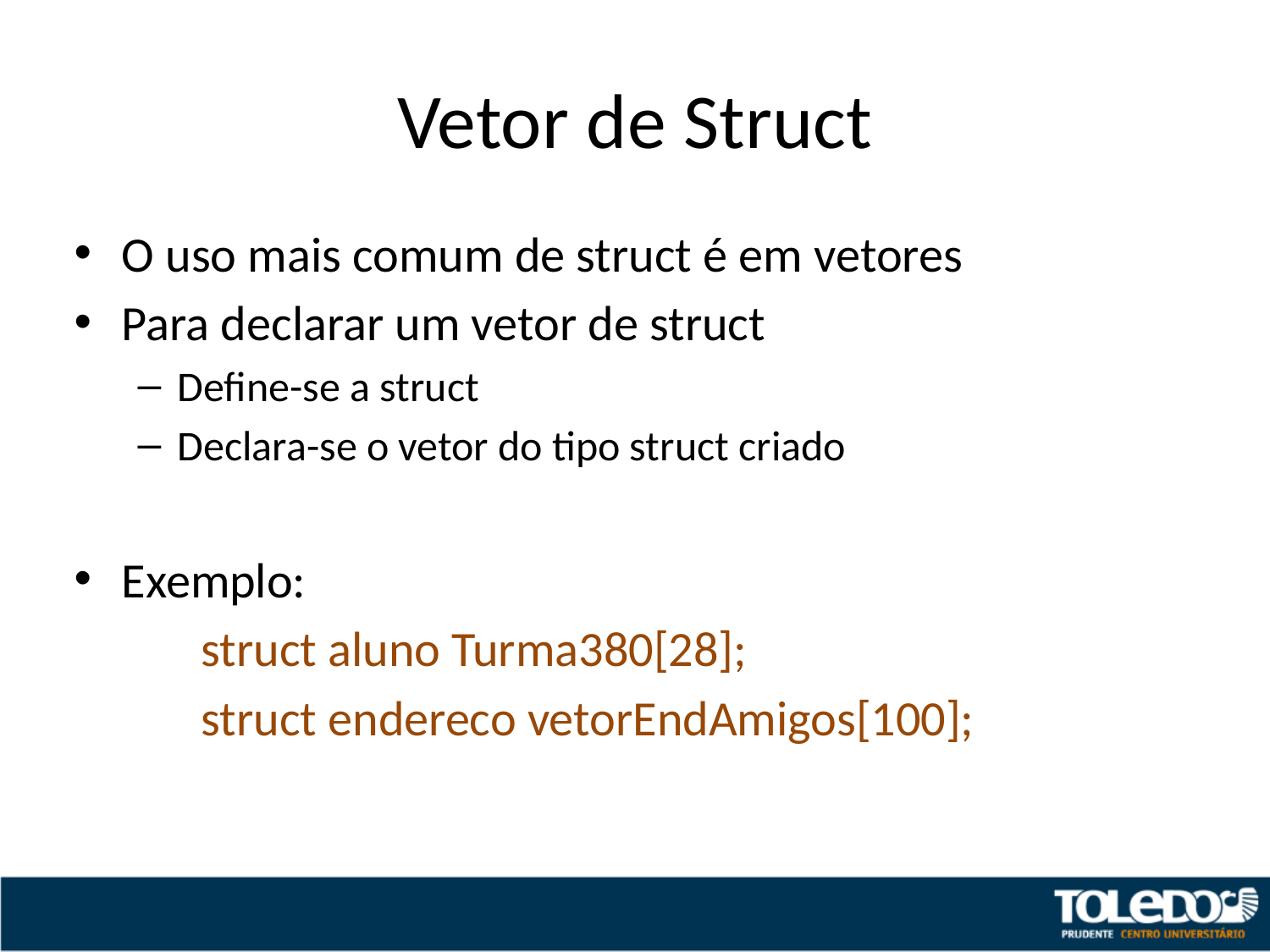

# Vetor de Struct
O uso mais comum de struct é em vetores
Para declarar um vetor de struct
Define-se a struct
Declara-se o vetor do tipo struct criado

Exemplo:
	struct aluno Turma380[28];
	struct endereco vetorEndAmigos[100];